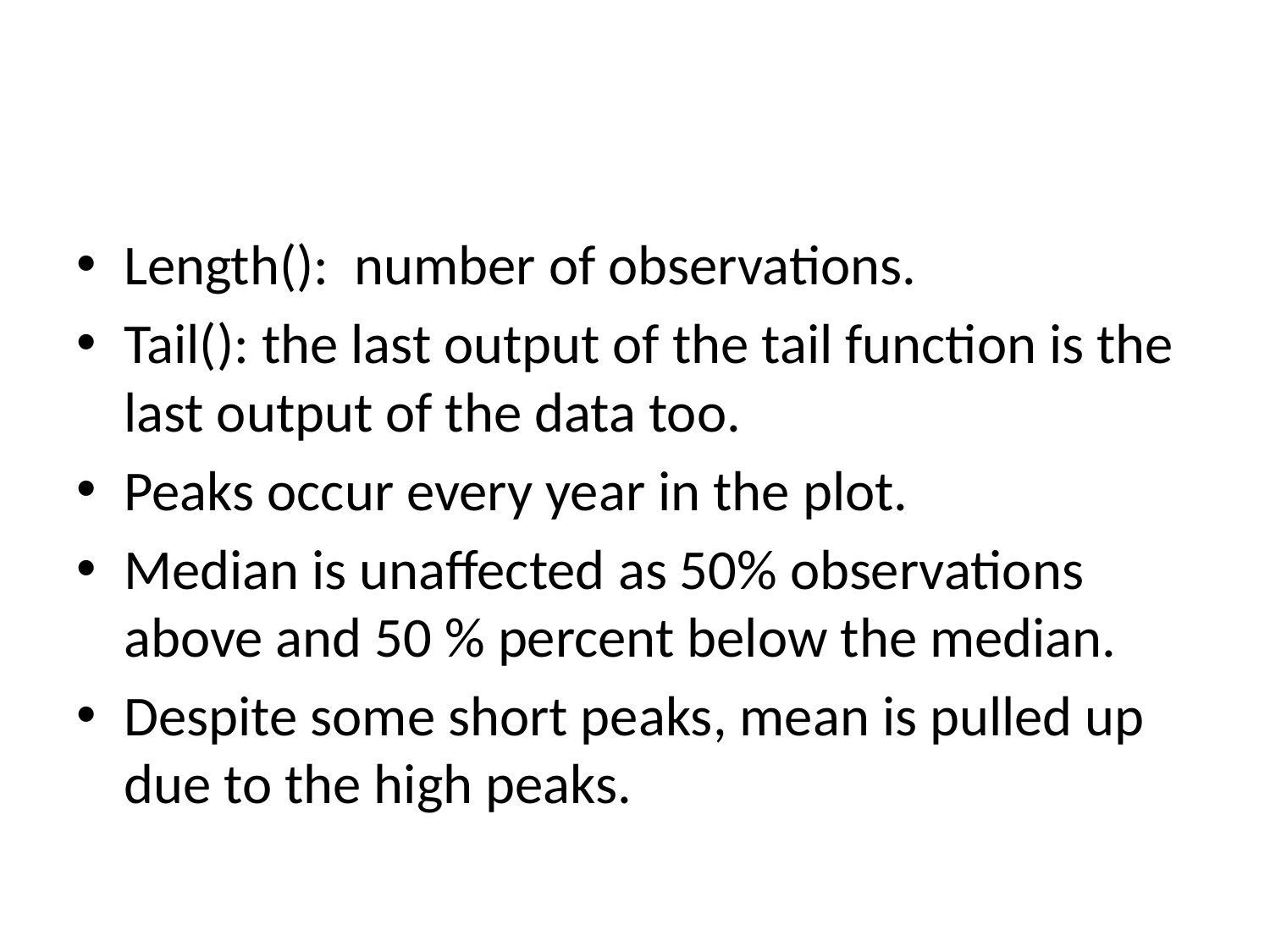

Length():  number of observations.
Tail(): the last output of the tail function is the last output of the data too.
Peaks occur every year in the plot.
Median is unaffected as 50% observations above and 50 % percent below the median.
Despite some short peaks, mean is pulled up due to the high peaks.